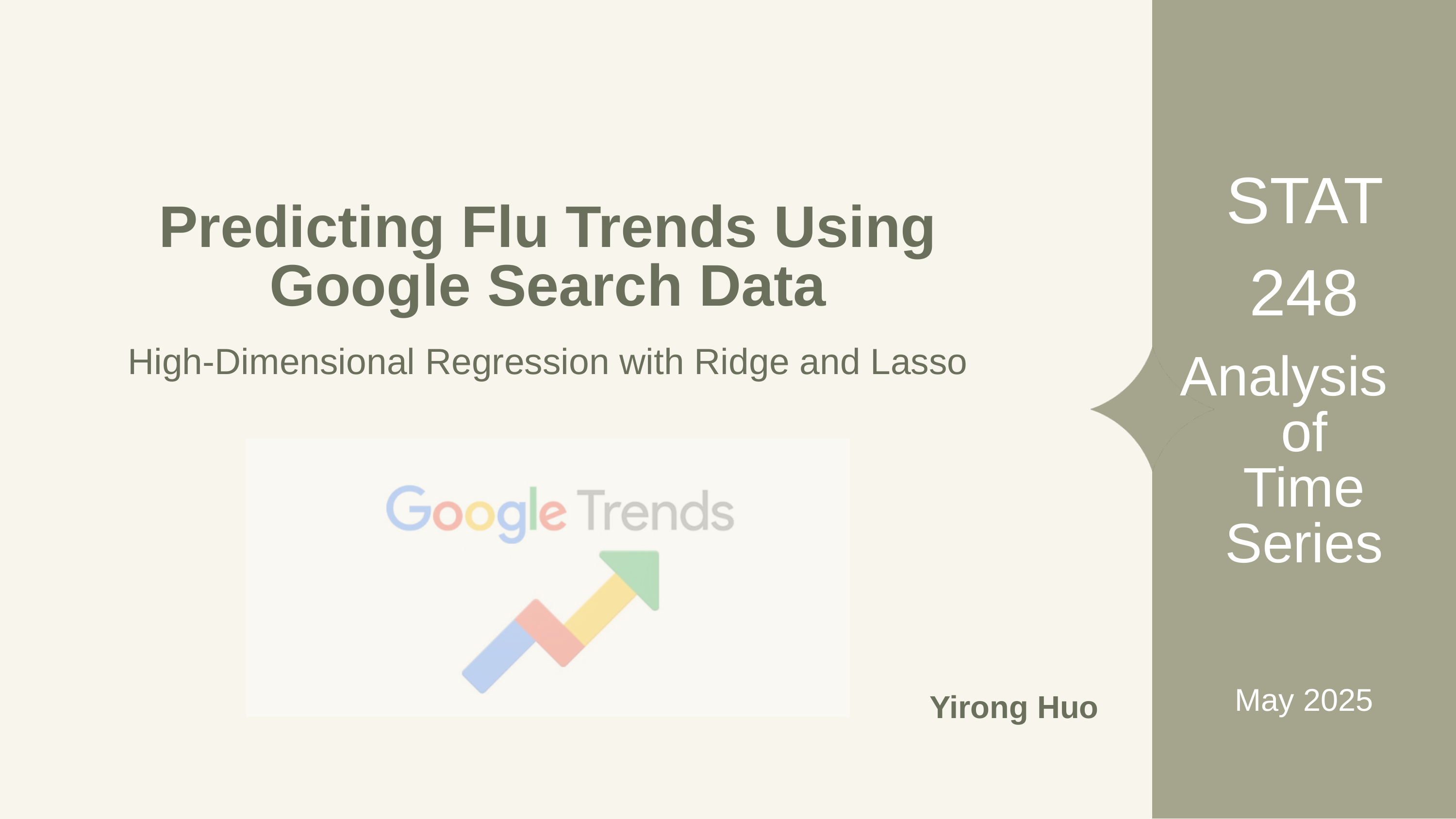

STAT 248
Analysis
 of
Time Series
Predicting Flu Trends Using Google Search Data
High-Dimensional Regression with Ridge and Lasso

May 2025
Yirong Huo